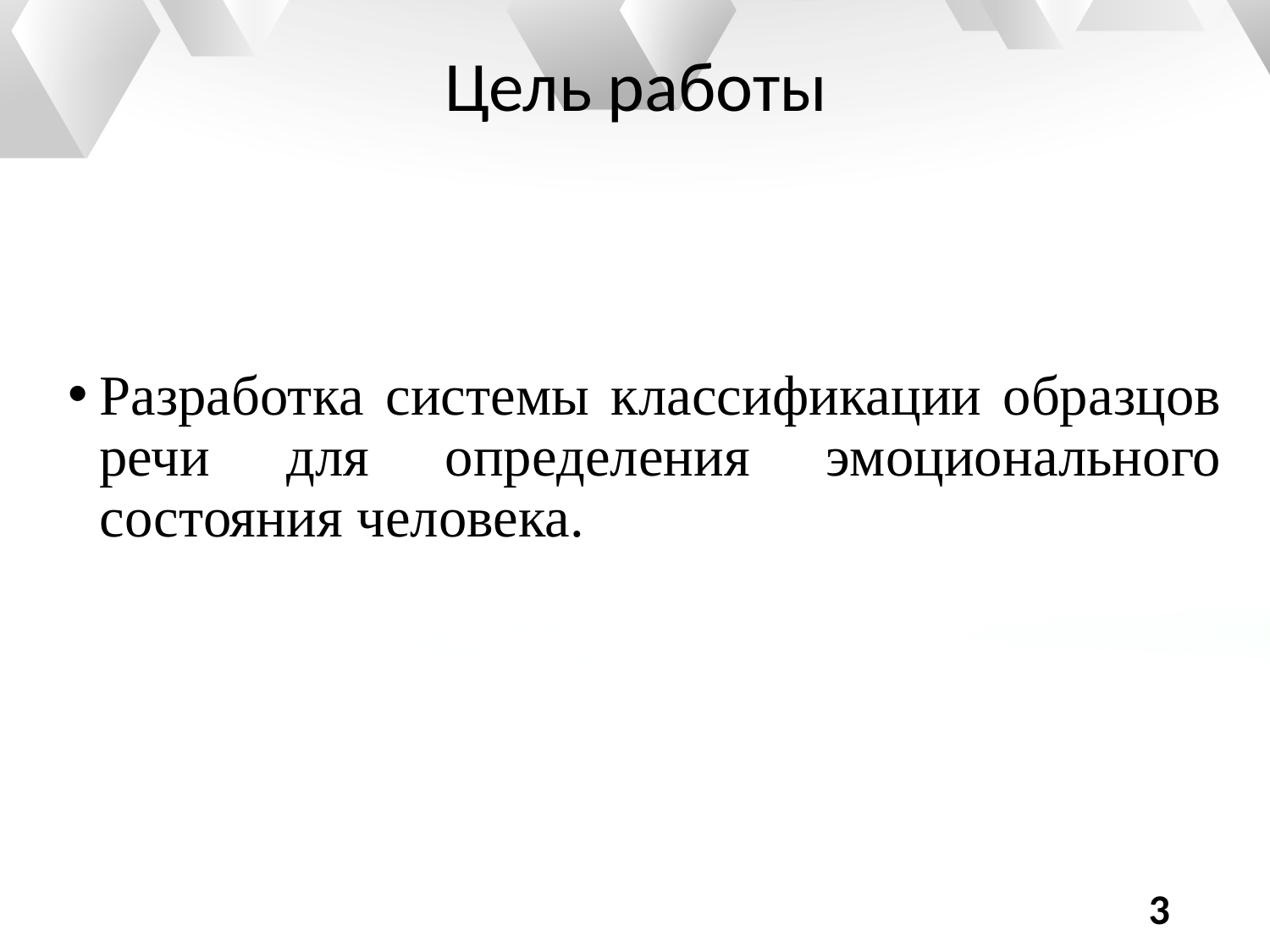

# Цель работы

Разработка системы классификации образцов речи для определения эмоционального состояния человека.

3